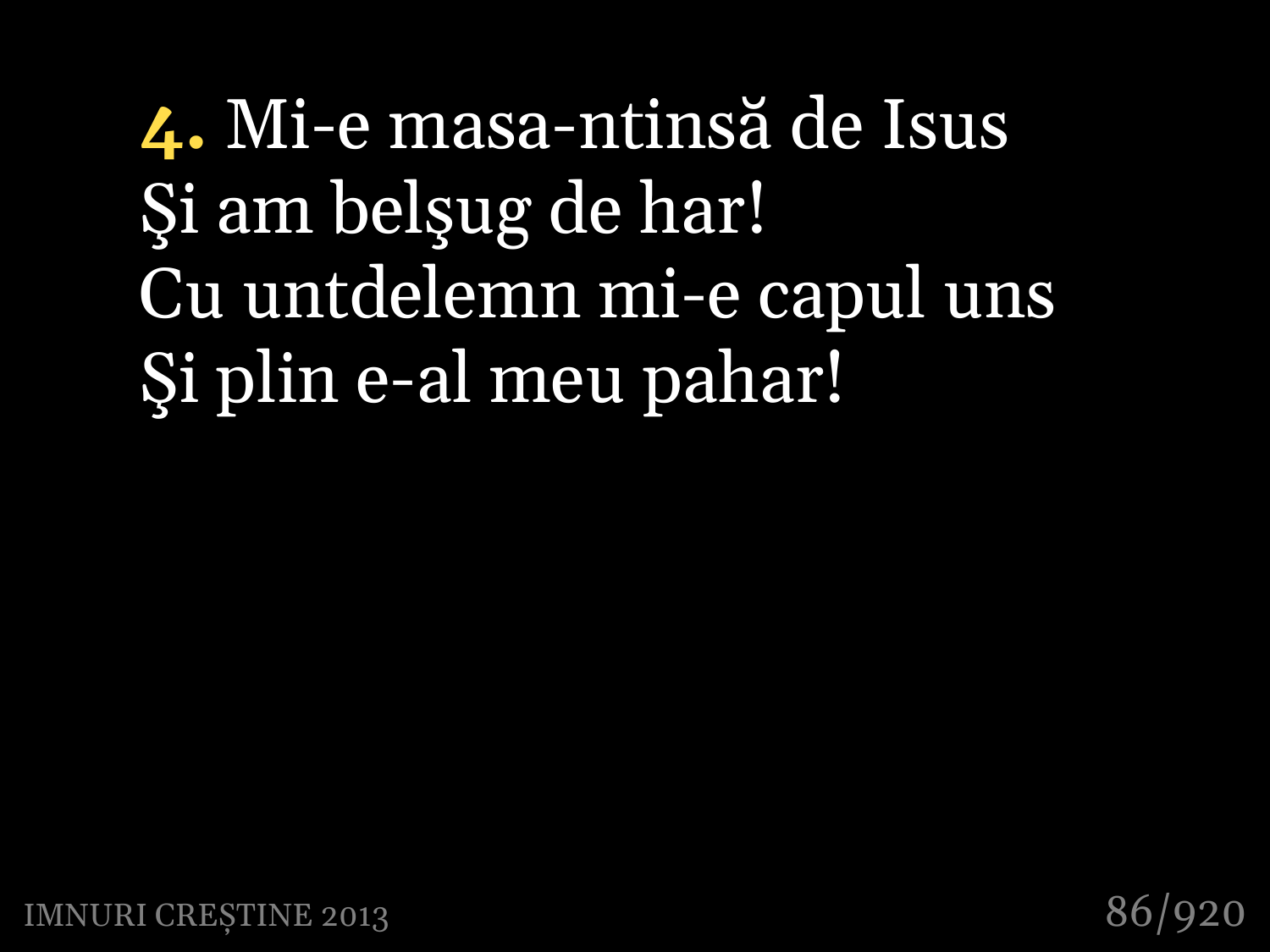

4. Mi-e masa-ntinsă de Isus
Şi am belşug de har!
Cu untdelemn mi-e capul uns
Şi plin e-al meu pahar!
86/920
IMNURI CREȘTINE 2013